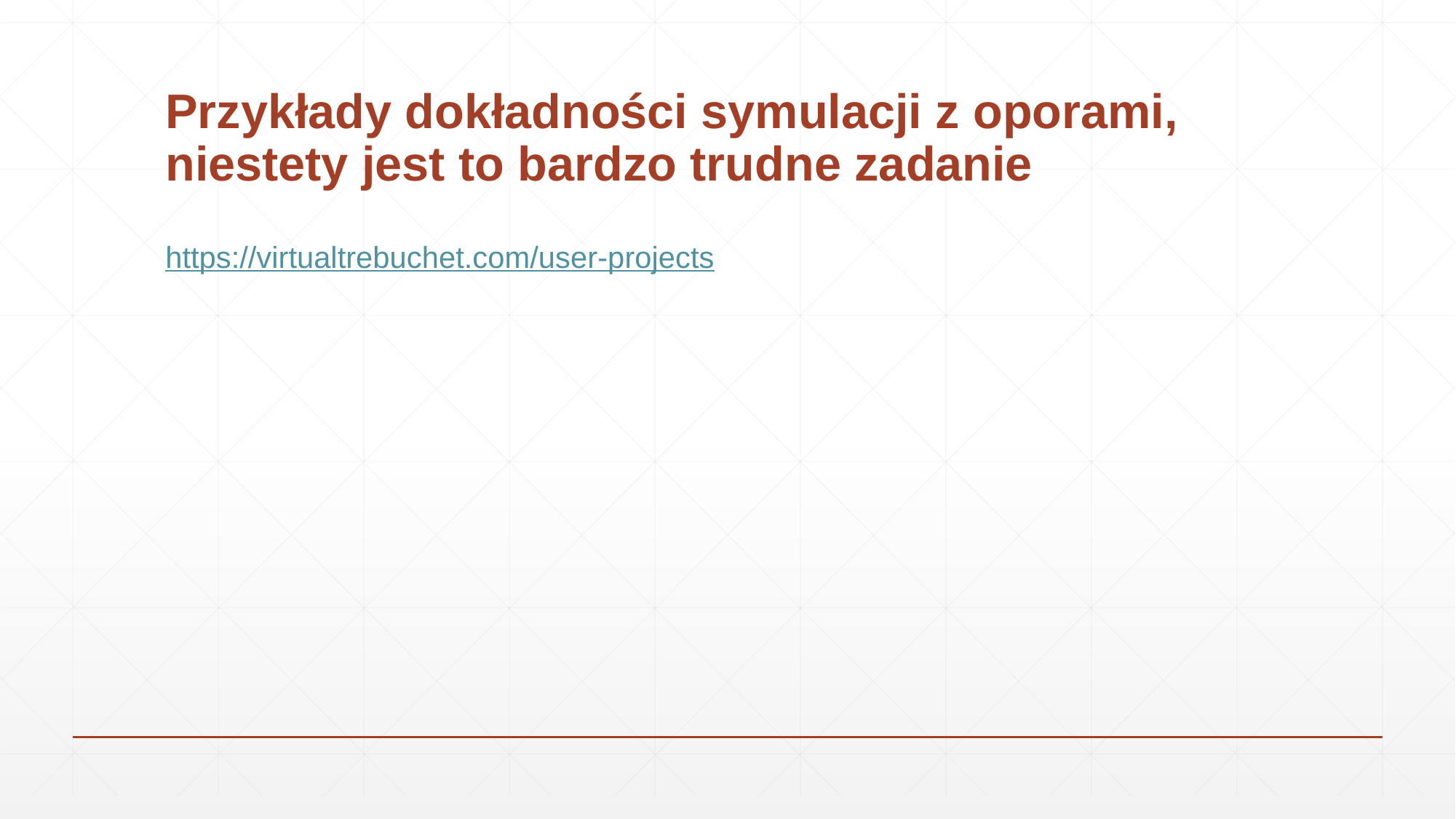

# Przykłady dokładności symulacji z oporami, niestety jest to bardzo trudne zadanie
https://virtualtrebuchet.com/user-projects